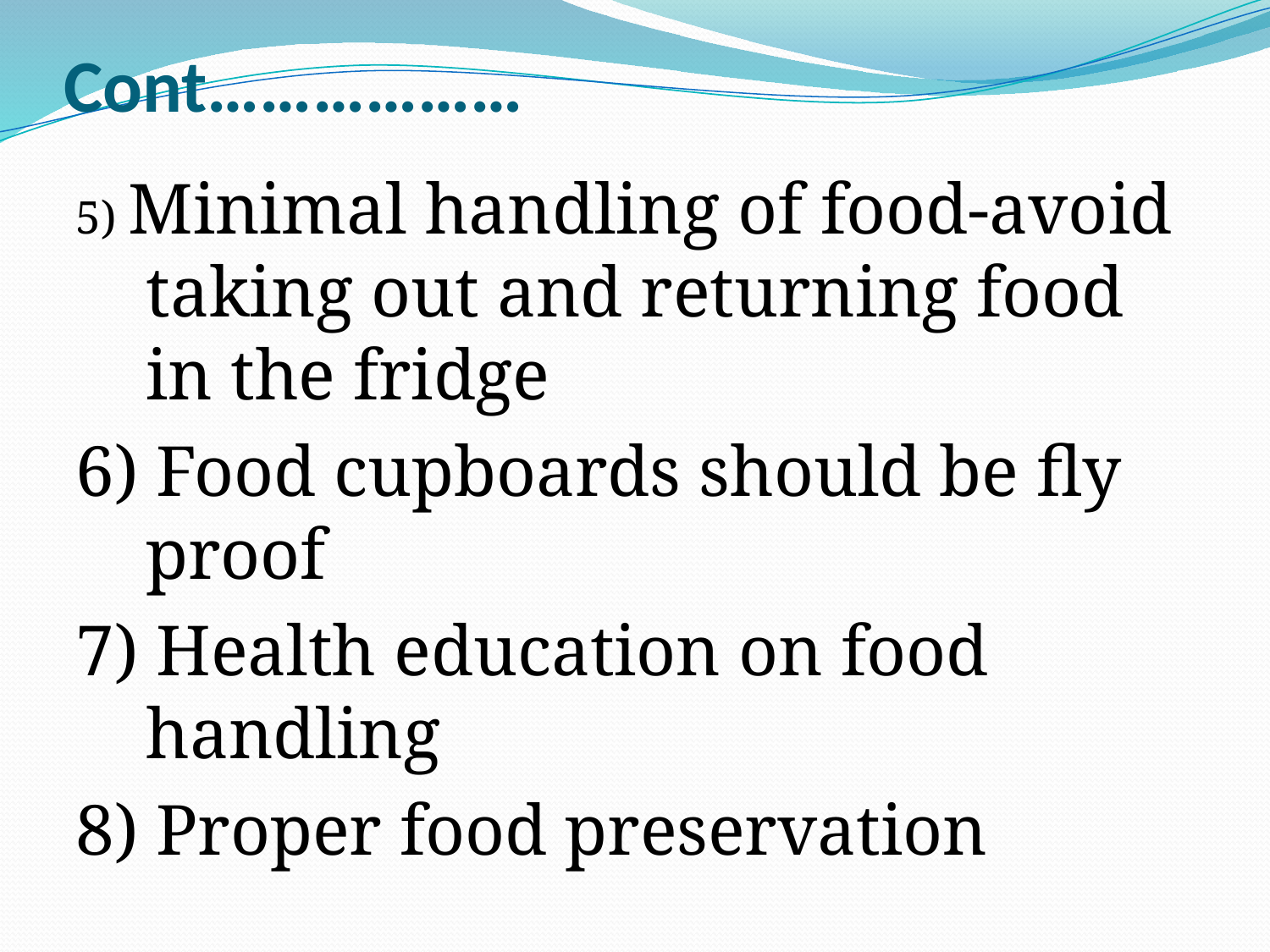

# Cont………………
5) Minimal handling of food-avoid taking out and returning food in the fridge
6) Food cupboards should be fly proof
7) Health education on food handling
8) Proper food preservation